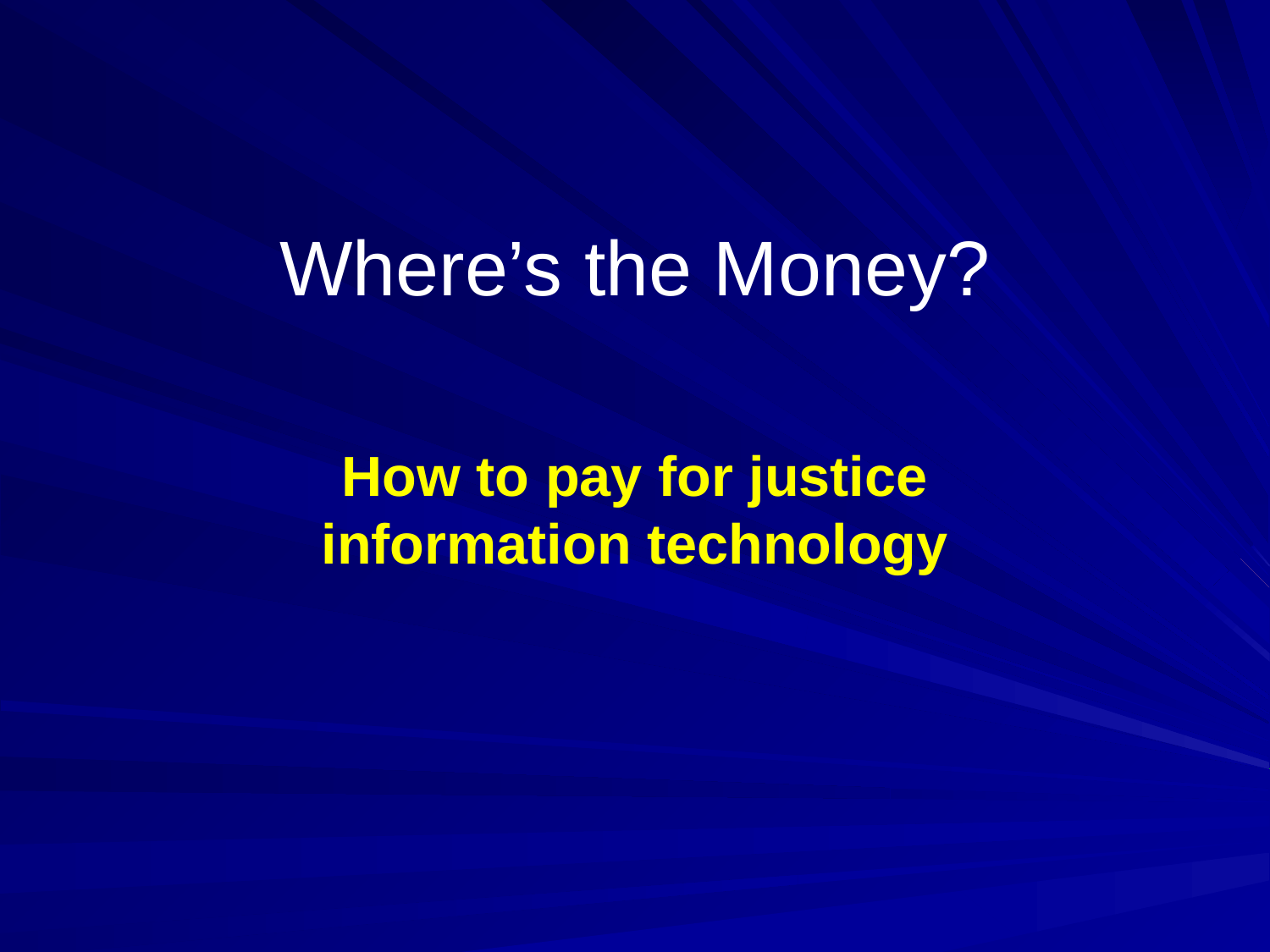

# Where’s the Money?
How to pay for justice information technology